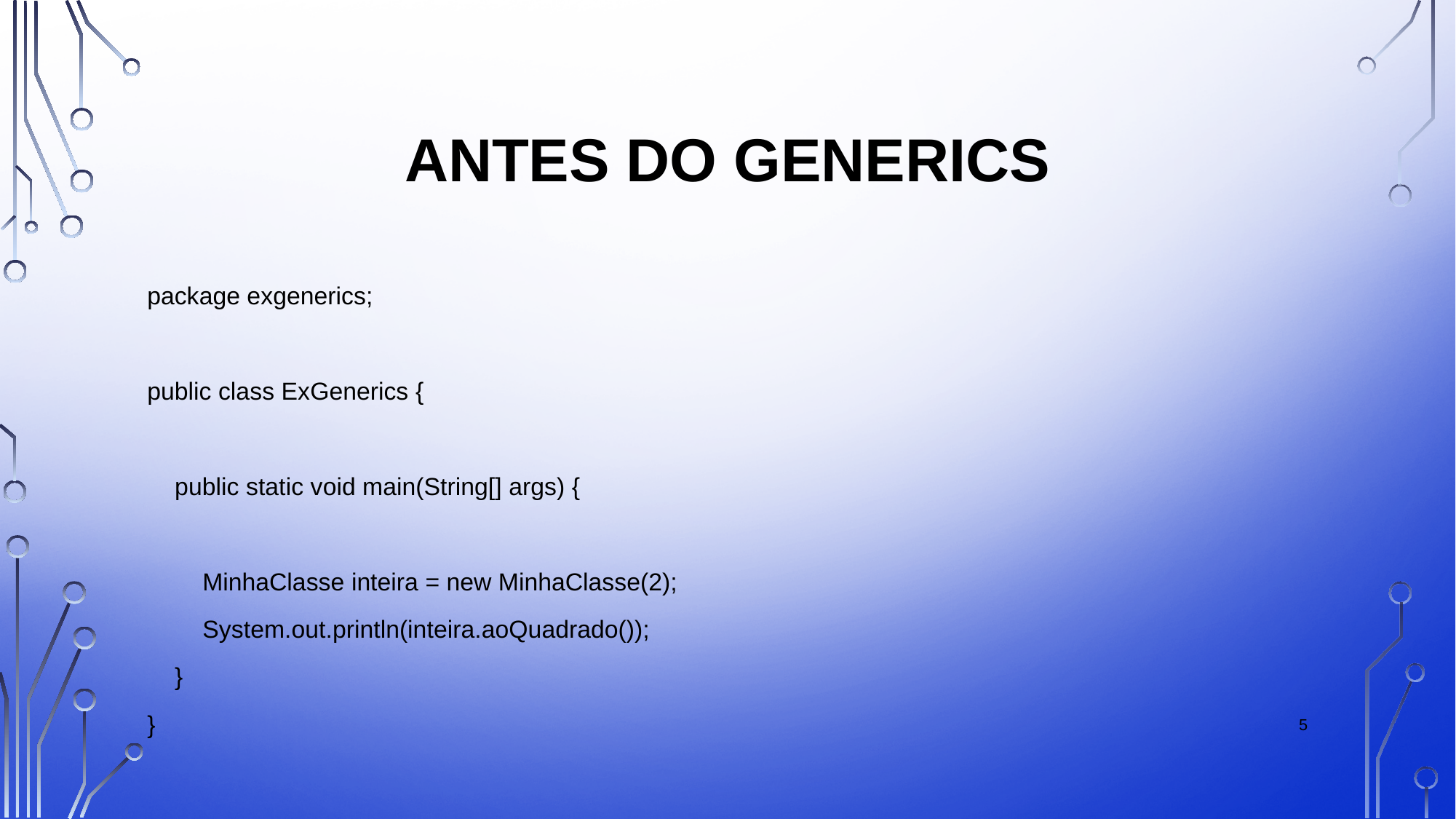

# Antes do GENERICS
package exgenerics;

public class ExGenerics {

    public static void main(String[] args) {

        MinhaClasse inteira = new MinhaClasse(2);
        System.out.println(inteira.aoQuadrado());
    }
}

5